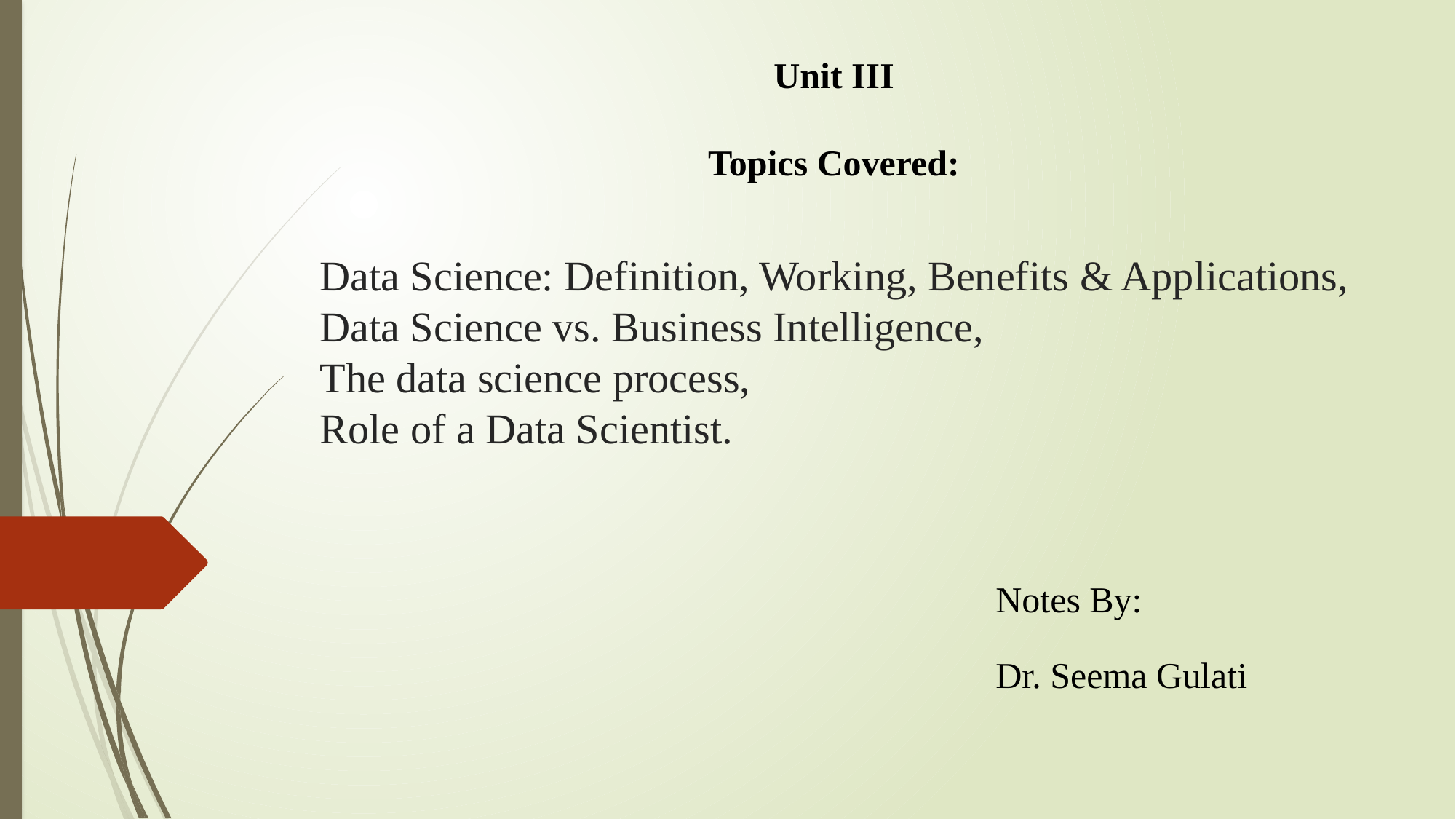

Unit III

Topics Covered:
# Data Science: Definition, Working, Benefits & Applications, Data Science vs. Business Intelligence, The data science process, Role of a Data Scientist.
Notes By:

Dr. Seema Gulati